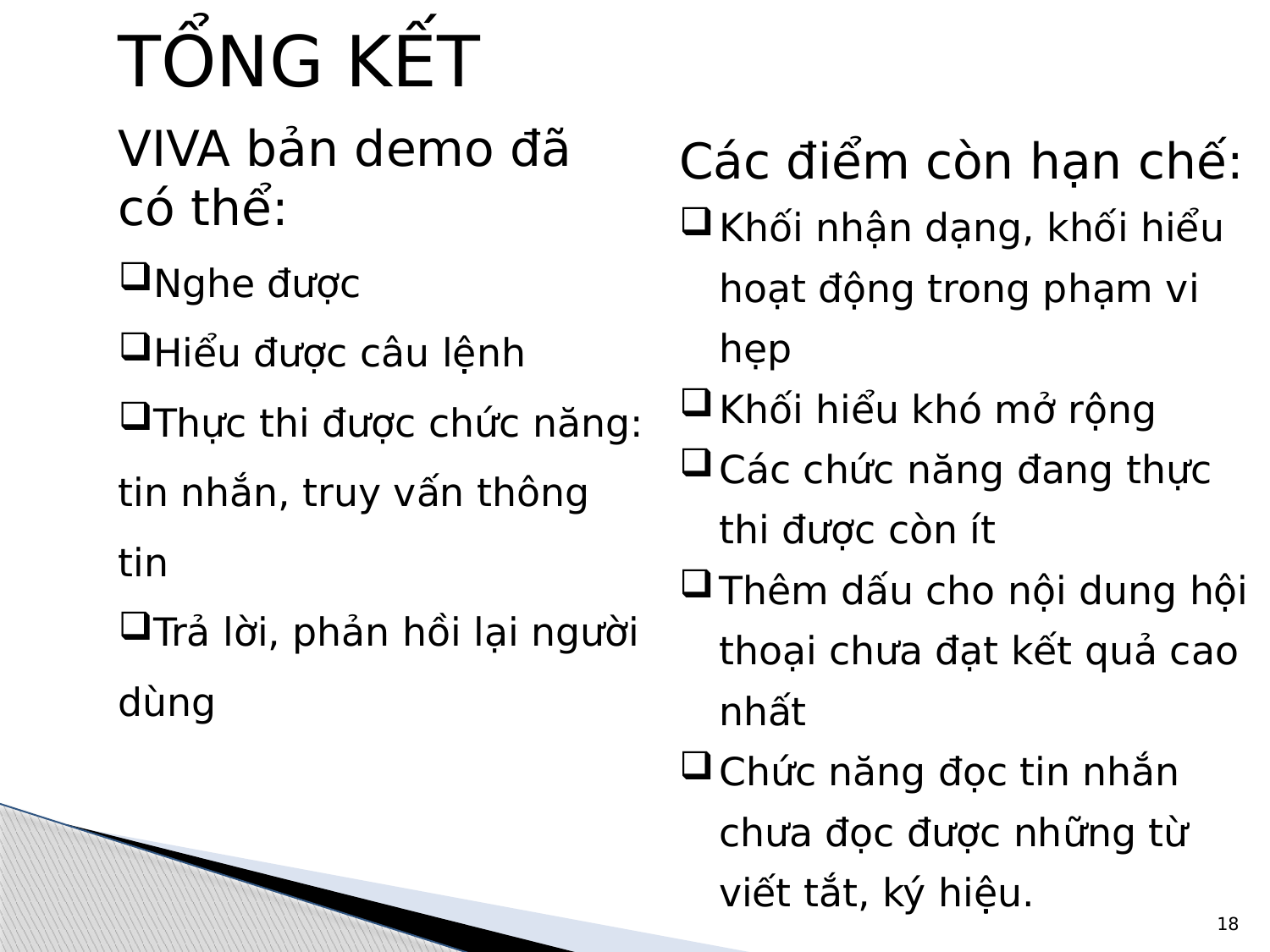

# TỔNG KẾT
Các điểm còn hạn chế:
Khối nhận dạng, khối hiểu hoạt động trong phạm vi hẹp
Khối hiểu khó mở rộng
Các chức năng đang thực thi được còn ít
Thêm dấu cho nội dung hội thoại chưa đạt kết quả cao nhất
Chức năng đọc tin nhắn chưa đọc được những từ viết tắt, ký hiệu.
VIVA bản demo đã có thể:
Nghe được
Hiểu được câu lệnh
Thực thi được chức năng: tin nhắn, truy vấn thông tin
Trả lời, phản hồi lại người dùng

18